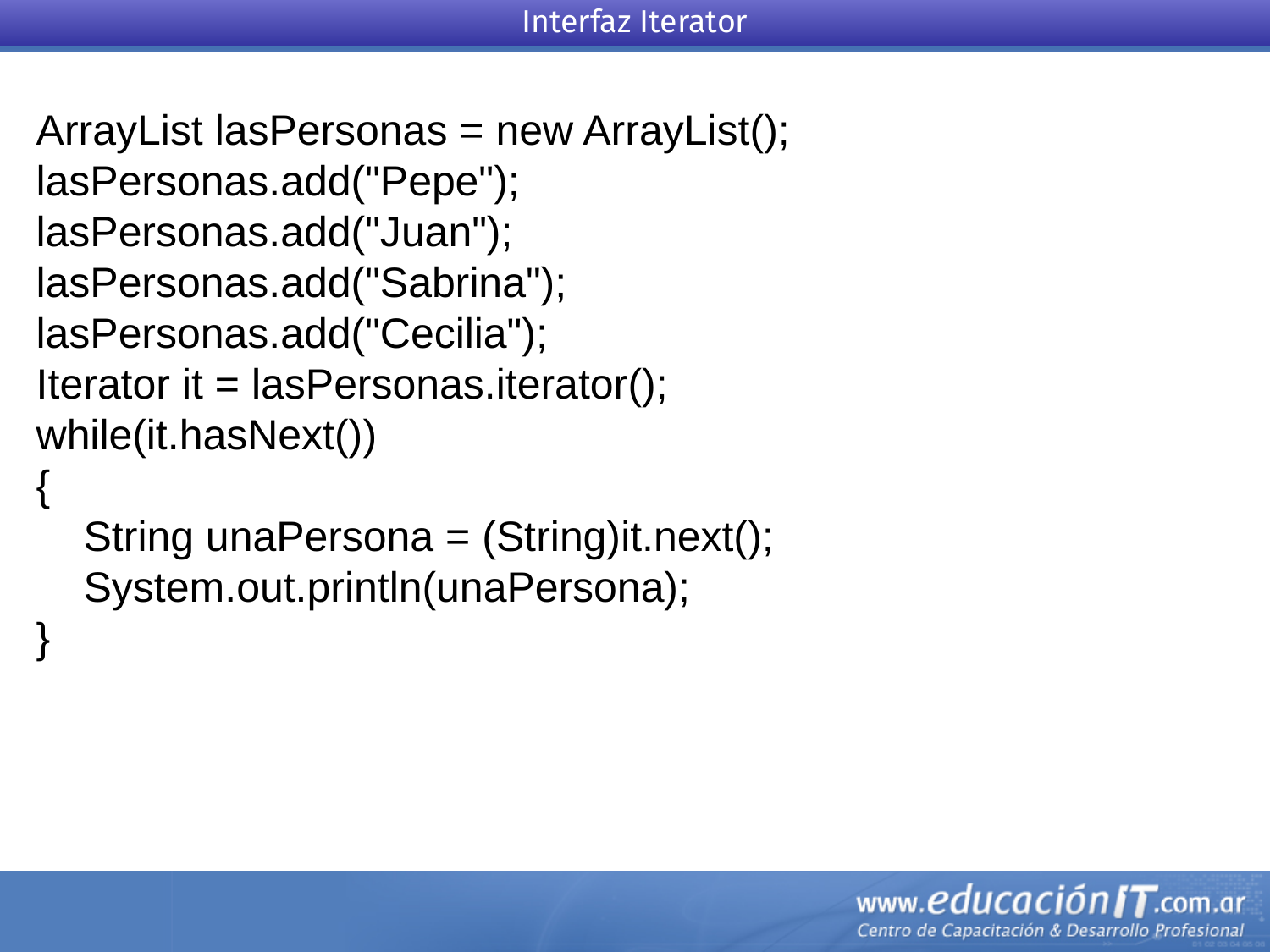

Interfaz Iterator
ArrayList lasPersonas = new ArrayList();
lasPersonas.add("Pepe");
lasPersonas.add("Juan");
lasPersonas.add("Sabrina");
lasPersonas.add("Cecilia");
Iterator it = lasPersonas.iterator();
while(it.hasNext())
{
    String unaPersona = (String)it.next();
    System.out.println(unaPersona);
}